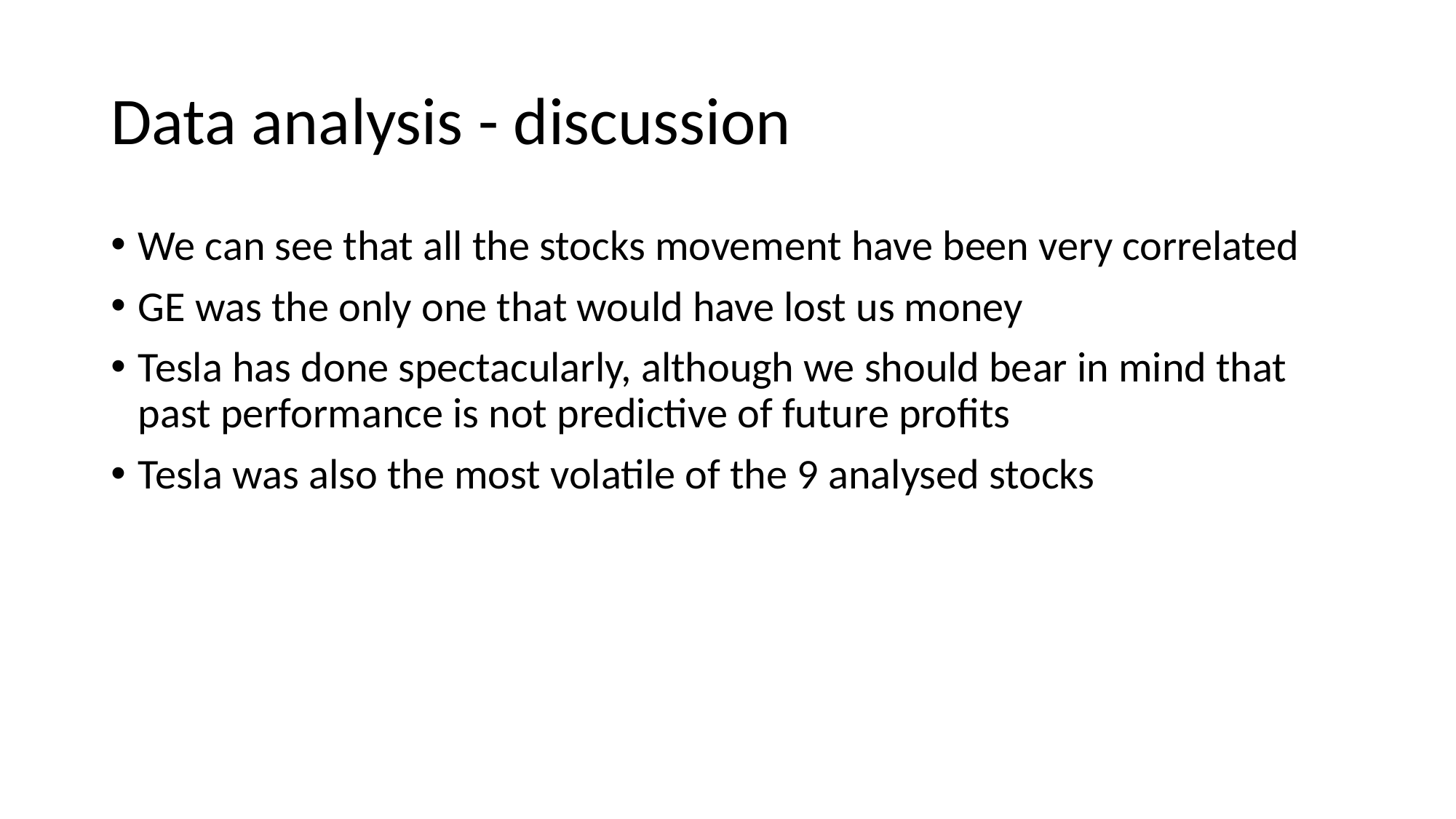

# Data analysis - discussion
We can see that all the stocks movement have been very correlated
GE was the only one that would have lost us money
Tesla has done spectacularly, although we should bear in mind that past performance is not predictive of future profits
Tesla was also the most volatile of the 9 analysed stocks